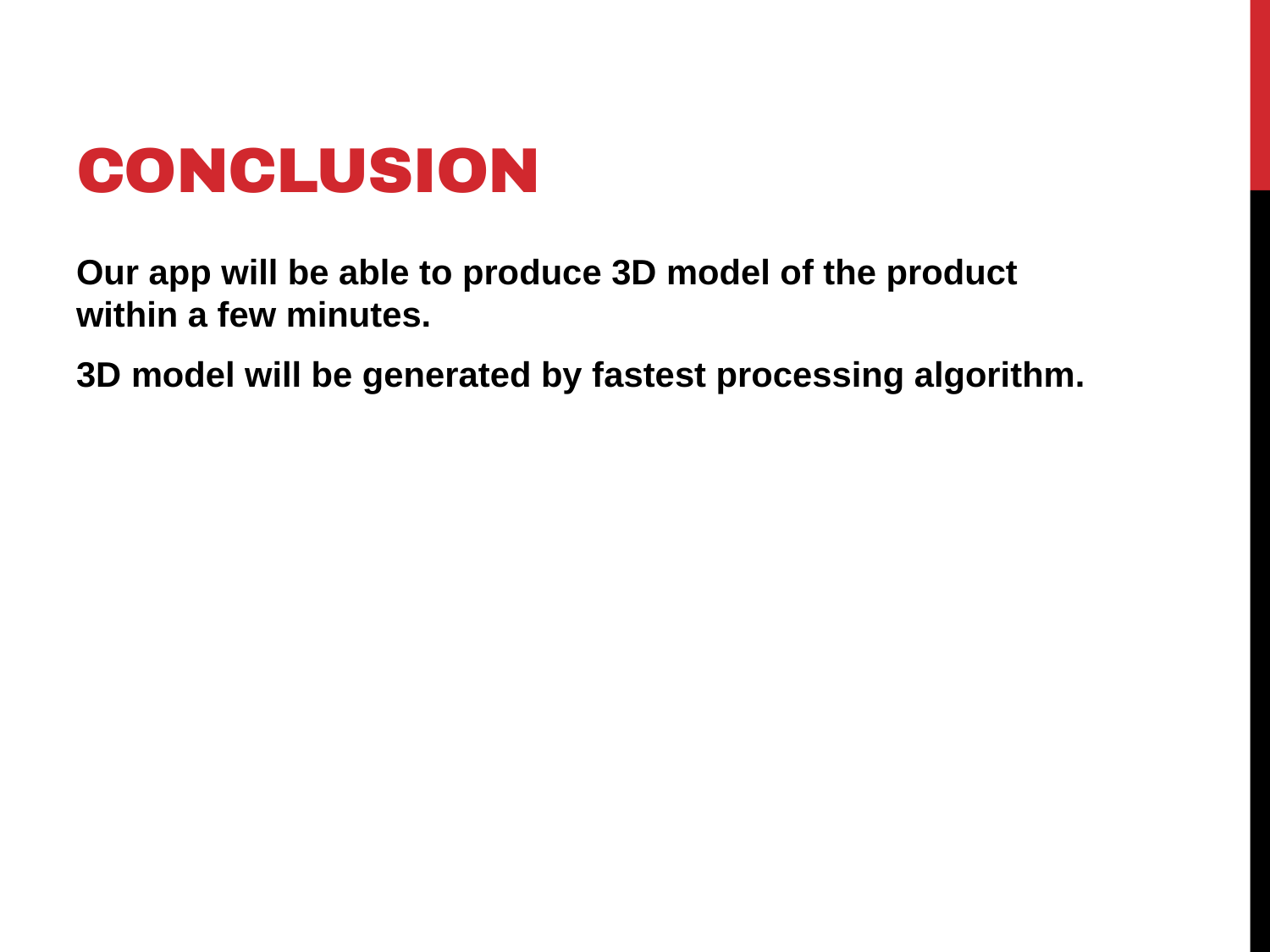

# Conclusion
Our app will be able to produce 3D model of the product within a few minutes.
3D model will be generated by fastest processing algorithm.